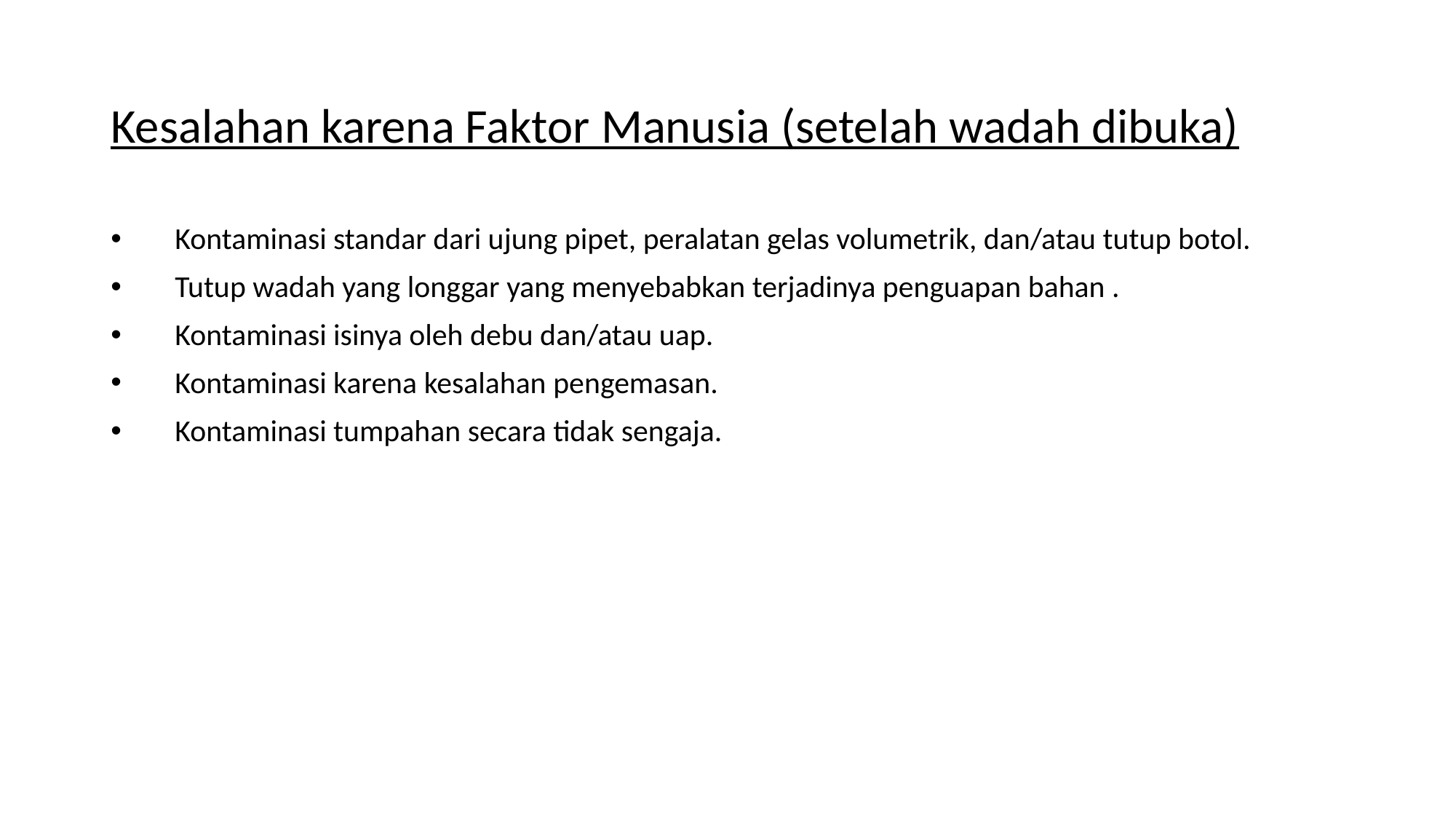

# Kesalahan karena Faktor Manusia (setelah wadah dibuka)
Kontaminasi standar dari ujung pipet, peralatan gelas volumetrik, dan/atau tutup botol.
Tutup wadah yang longgar yang menyebabkan terjadinya penguapan bahan .
Kontaminasi isinya oleh debu dan/atau uap.
Kontaminasi karena kesalahan pengemasan.
Kontaminasi tumpahan secara tidak sengaja.